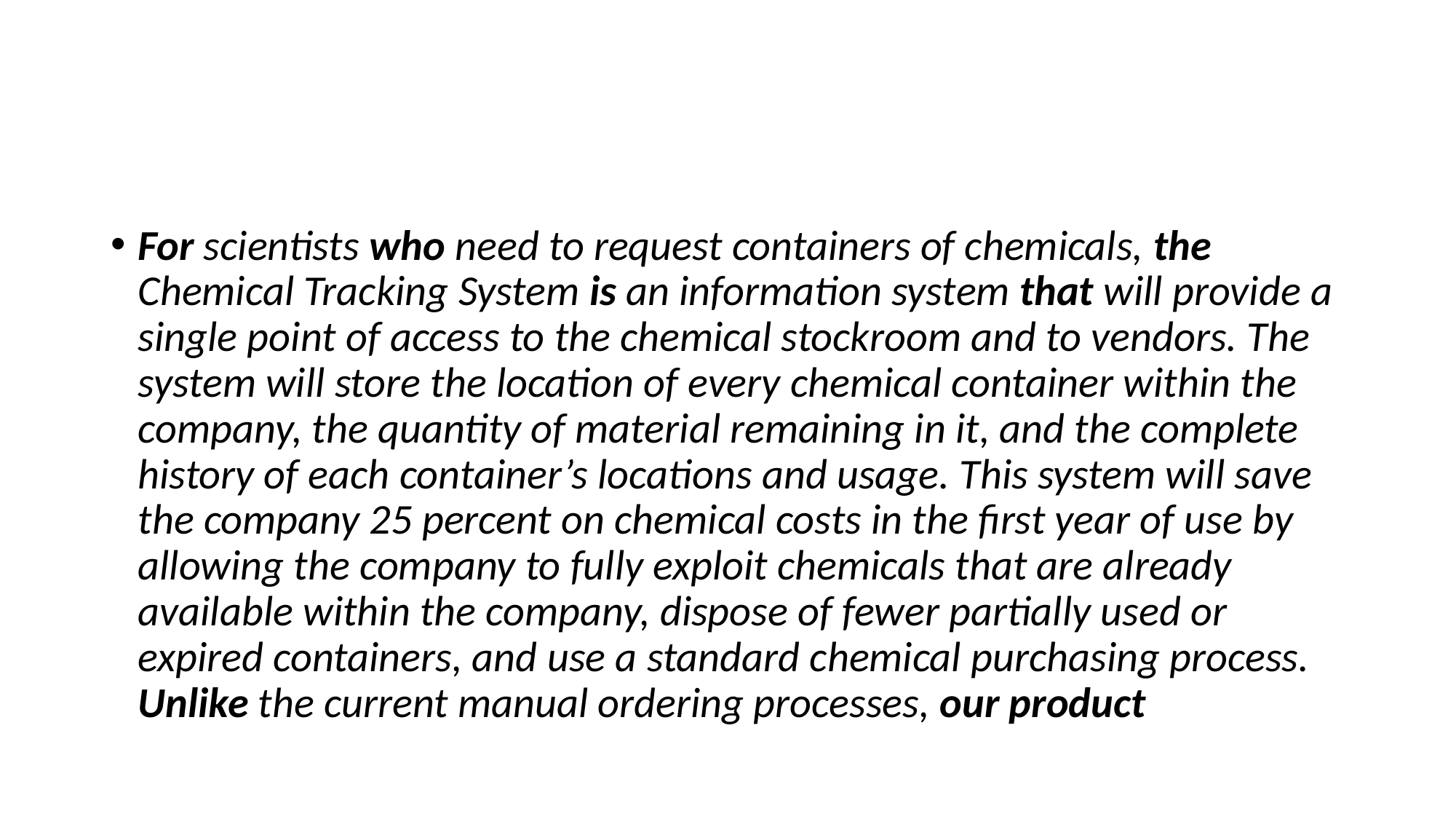

For scientists who need to request containers of chemicals, the Chemical Tracking System is an information system that will provide a single point of access to the chemical stockroom and to vendors. The system will store the location of every chemical container within the company, the quantity of material remaining in it, and the complete history of each container’s locations and usage. This system will save the company 25 percent on chemical costs in the first year of use by allowing the company to fully exploit chemicals that are already available within the company, dispose of fewer partially used or expired containers, and use a standard chemical purchasing process. Unlike the current manual ordering processes, our product